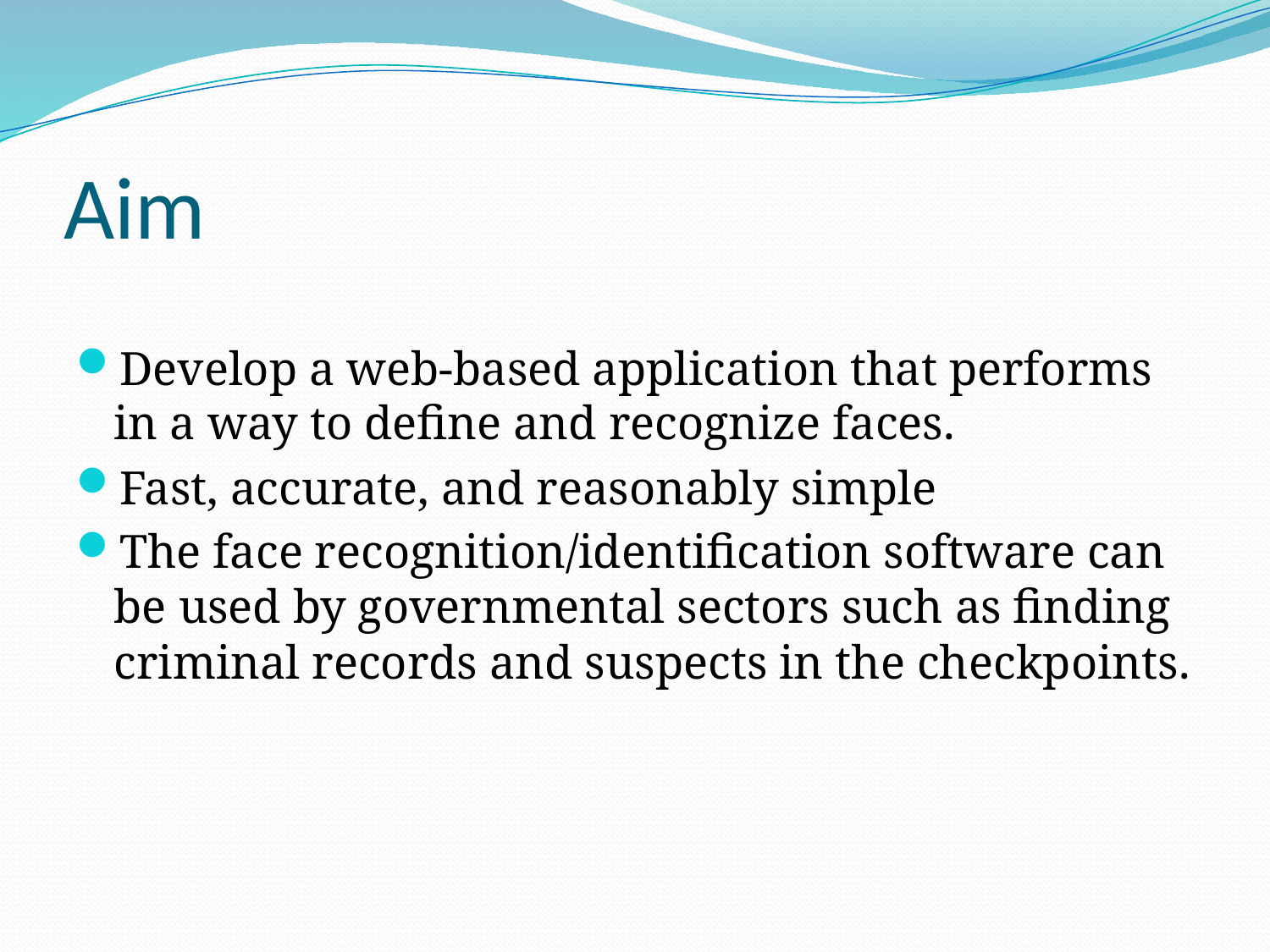

# Aim

Develop a web-based application that performs in a way to define and recognize faces.
Fast, accurate, and reasonably simple
The face recognition/identification software can be used by governmental sectors such as finding criminal records and suspects in the checkpoints.